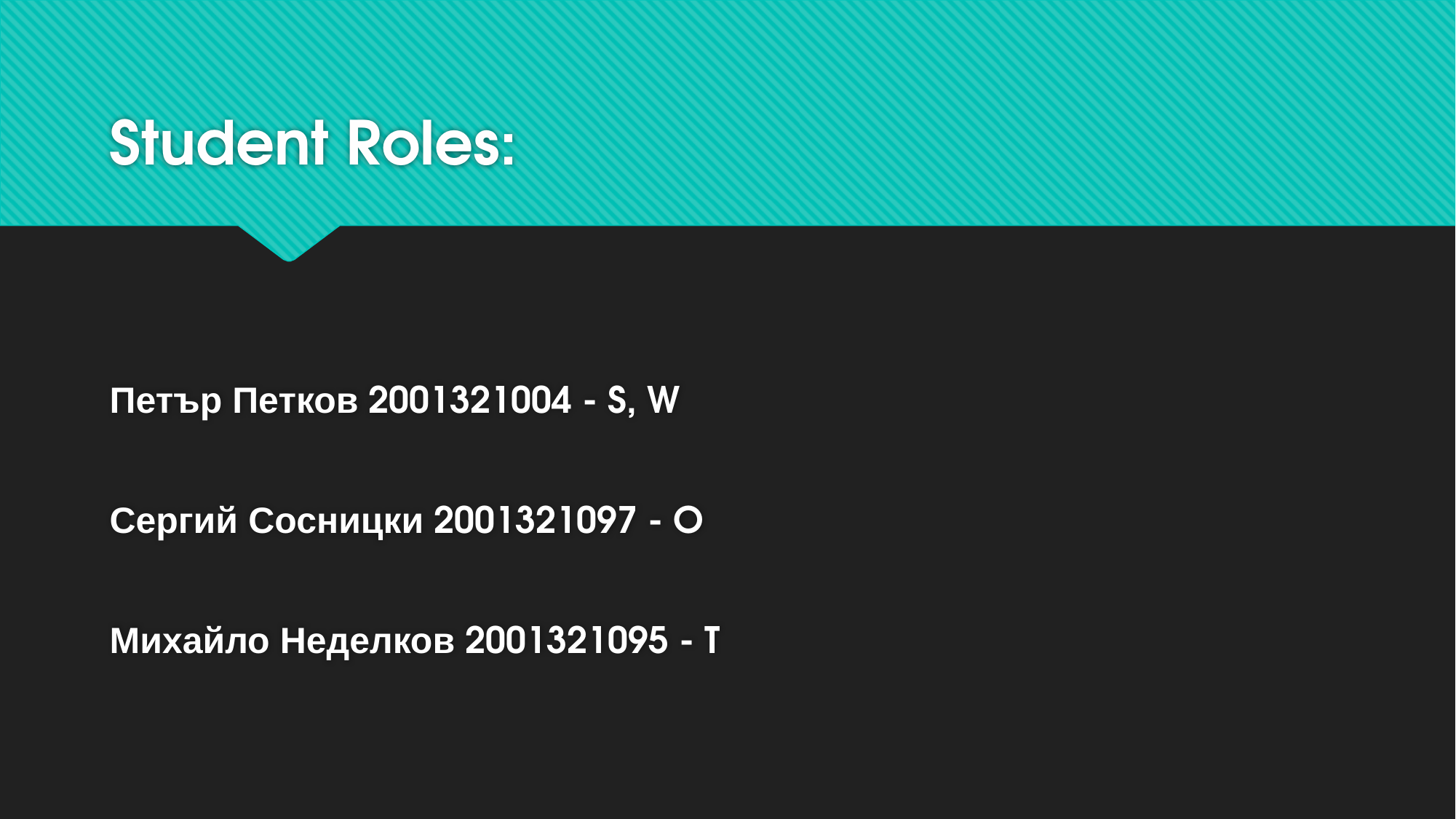

# Student Roles:

Петър Петков 2001321004 - S, W

Сергий Сосницки 2001321097 - O

Михайло Неделков 2001321095 - T